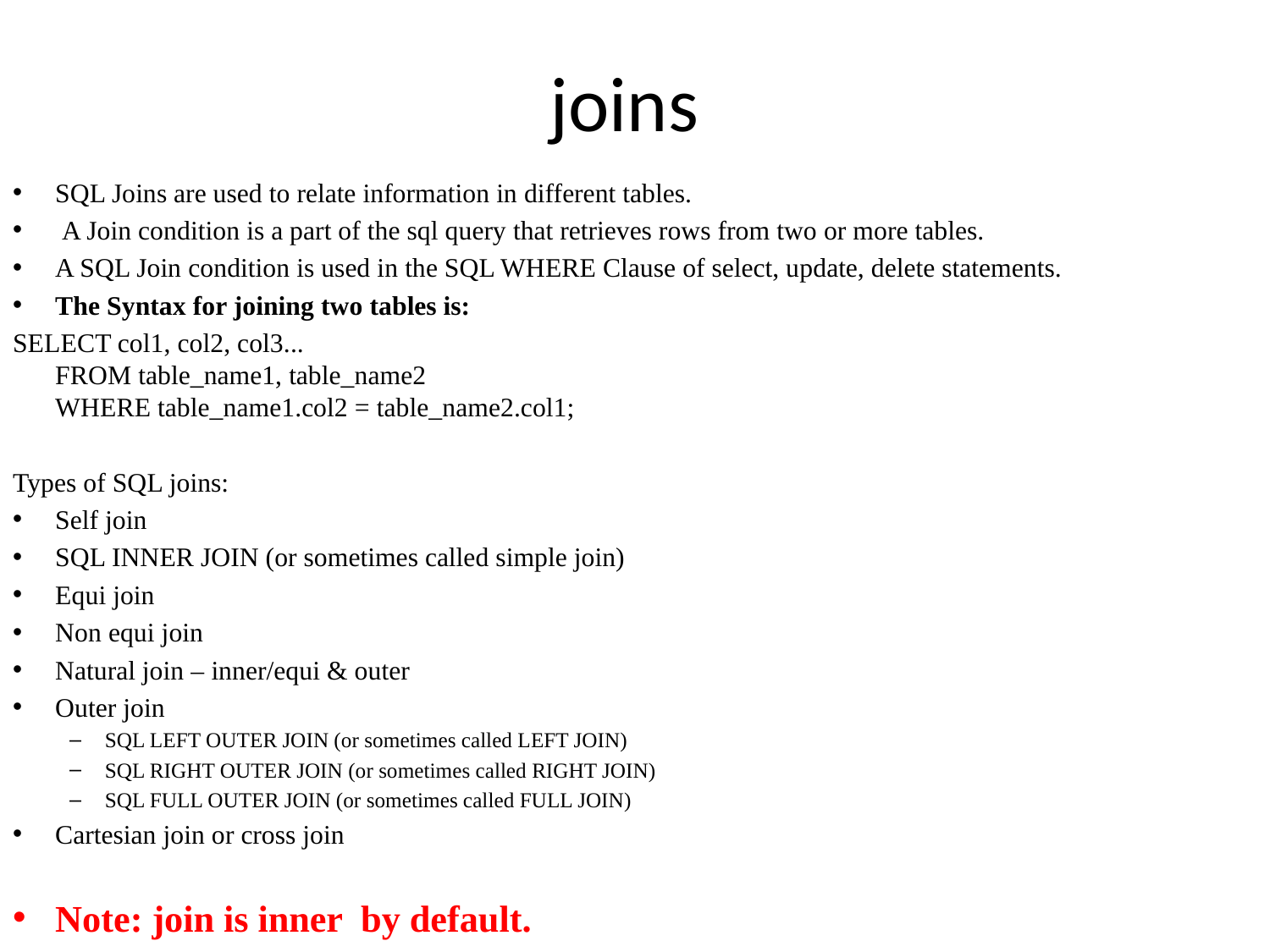

# joins
SQL Joins are used to relate information in different tables.
 A Join condition is a part of the sql query that retrieves rows from two or more tables.
A SQL Join condition is used in the SQL WHERE Clause of select, update, delete statements.
The Syntax for joining two tables is:
SELECT col1, col2, col3...
FROM table_name1, table_name2
WHERE table_name1.col2 = table_name2.col1;

Types of SQL joins:
Self join
SQL INNER JOIN (or sometimes called simple join)
Equi join
Non equi join
Natural join – inner/equi & outer
Outer join
SQL LEFT OUTER JOIN (or sometimes called LEFT JOIN)
SQL RIGHT OUTER JOIN (or sometimes called RIGHT JOIN)
SQL FULL OUTER JOIN (or sometimes called FULL JOIN)
Cartesian join or cross join

Note: join is inner  by default.